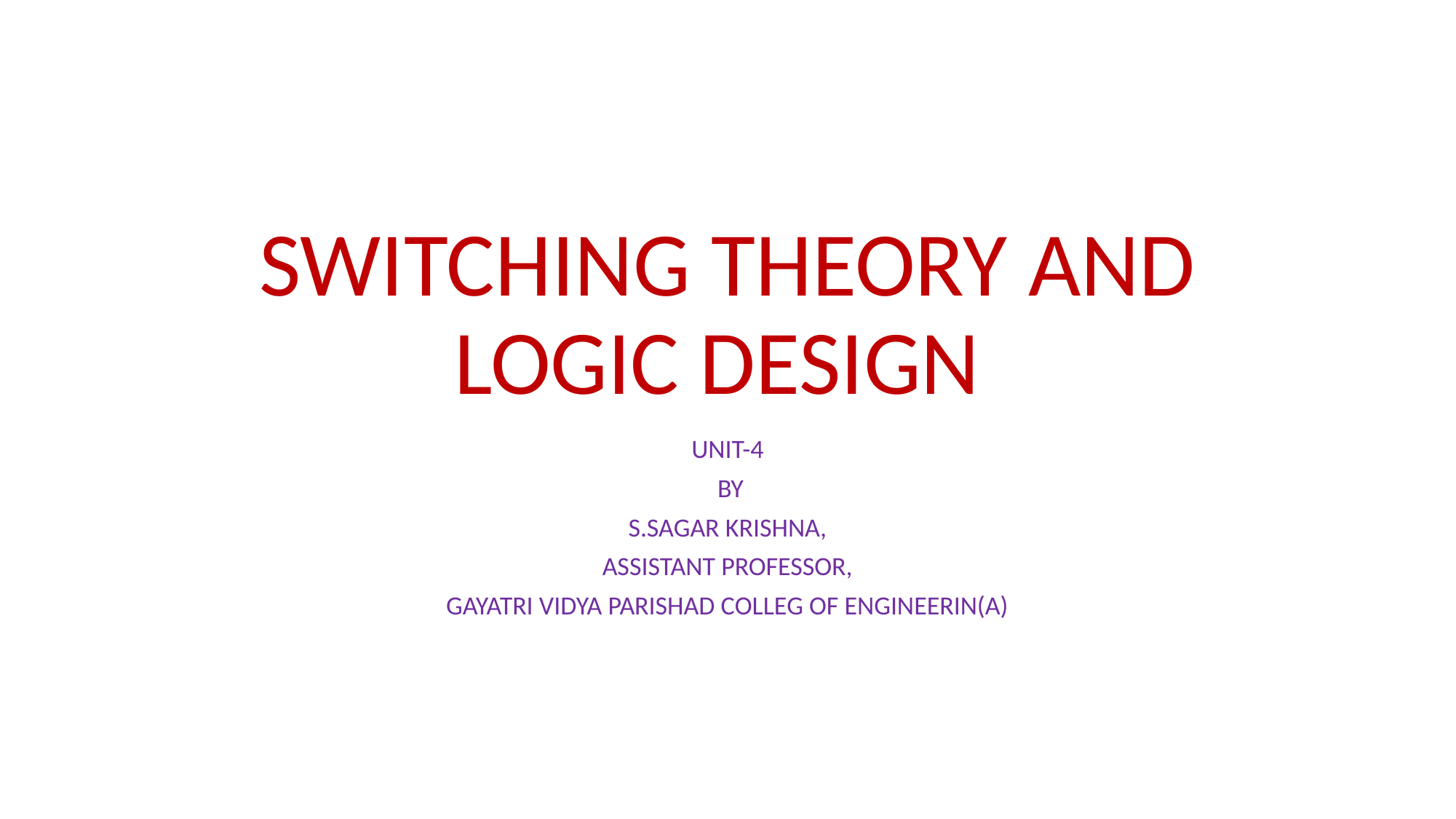

# SWITCHING THEORY AND LOGIC DESIGN
UNIT-4
 BY
S.SAGAR KRISHNA,
ASSISTANT PROFESSOR,
GAYATRI VIDYA PARISHAD COLLEG OF ENGINEERIN(A)